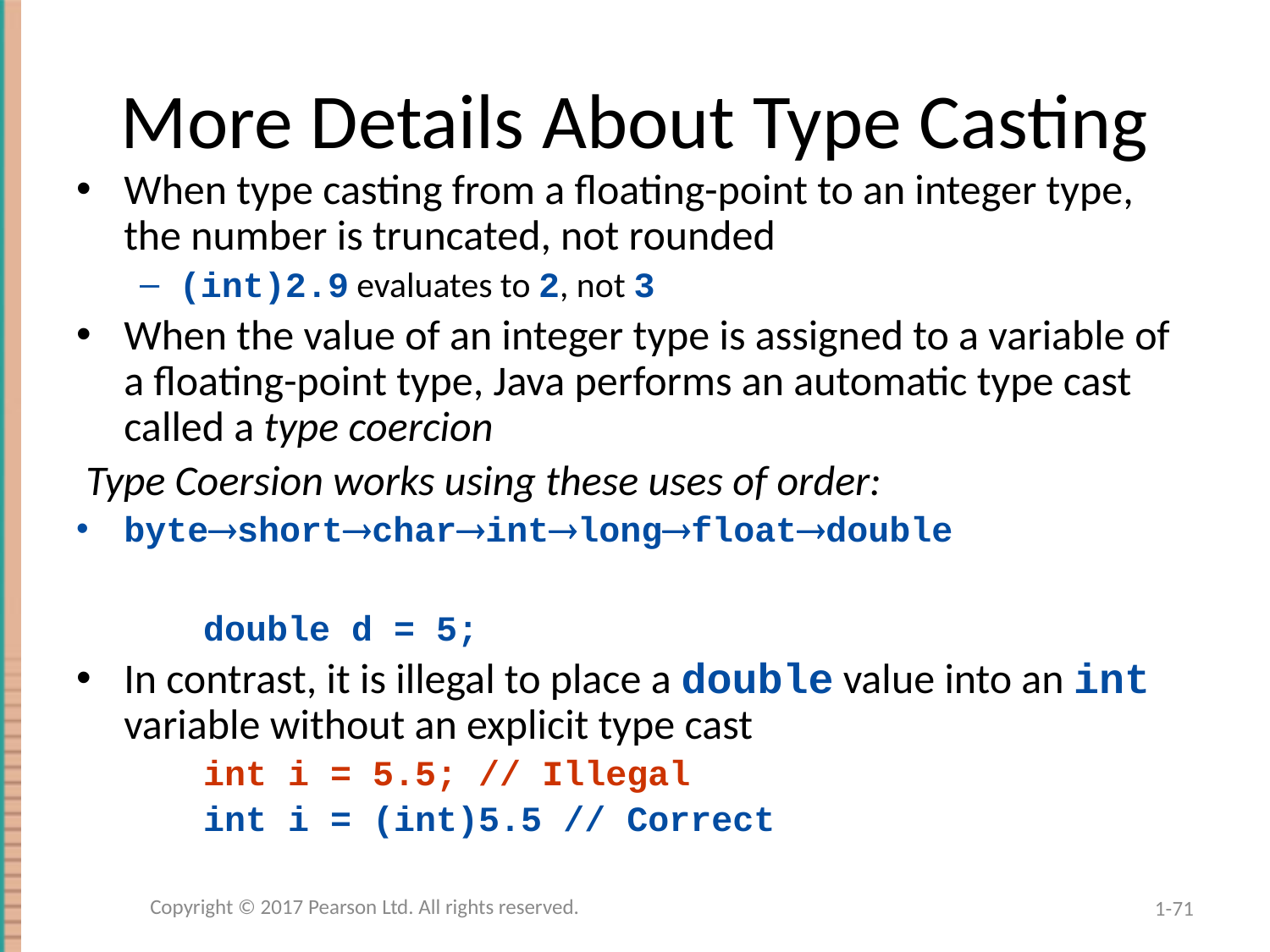

# More Details About Type Casting
When type casting from a floating-point to an integer type, the number is truncated, not rounded
(int)2.9 evaluates to 2, not 3
When the value of an integer type is assigned to a variable of a floating-point type, Java performs an automatic type cast called a type coercion
 Type Coersion works using these uses of order:
byte→short→char→int→long→float→double

double d = 5;
In contrast, it is illegal to place a double value into an int variable without an explicit type cast
int i = 5.5; // Illegal
int i = (int)5.5 // Correct
Copyright © 2017 Pearson Ltd. All rights reserved.
1-71